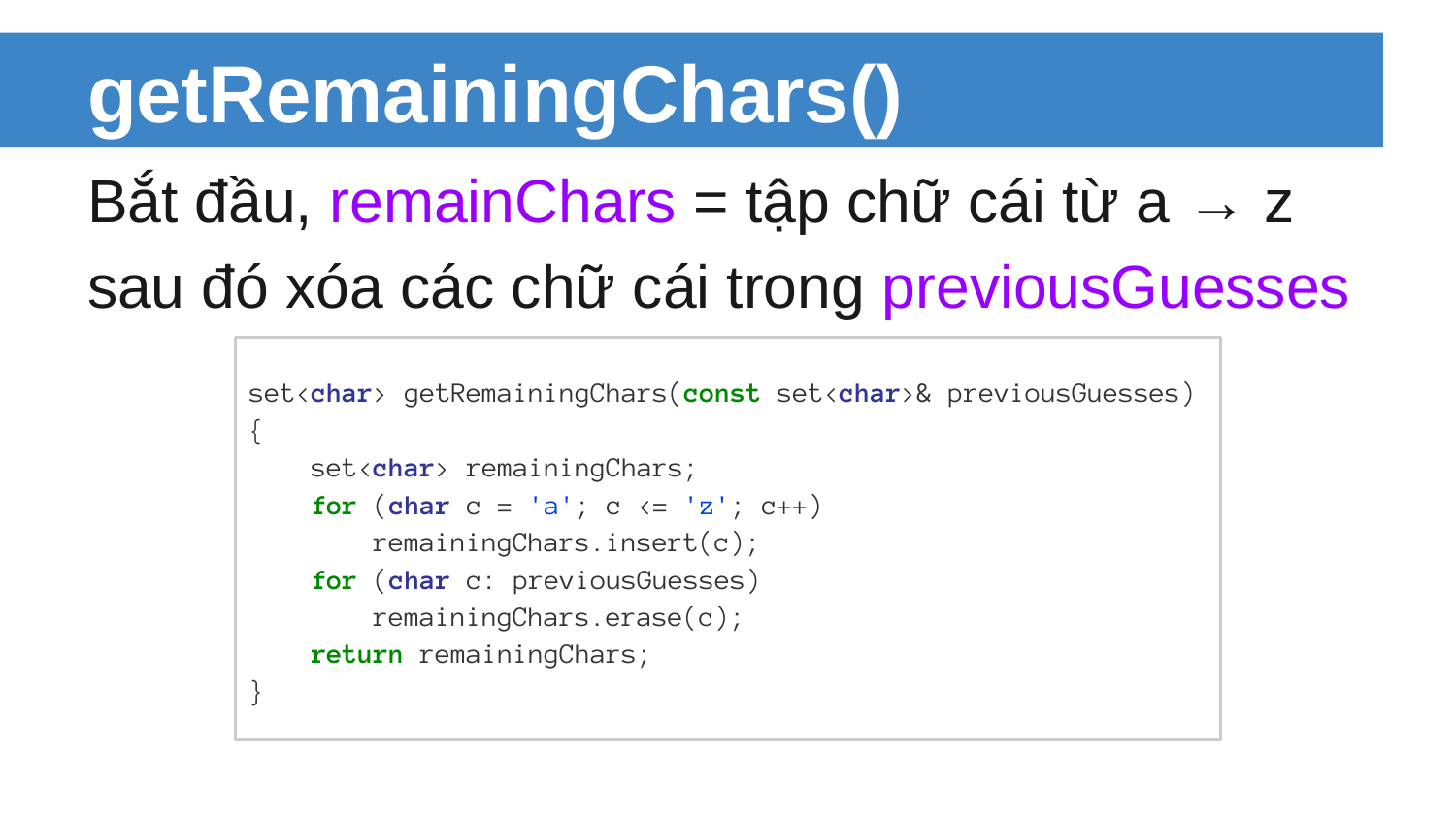

# getRemainingChars()
Bắt đầu, remainChars = tập chữ cái từ a → z
sau đó xóa các chữ cái trong previousGuesses
set<char> getRemainingChars(const set<char>& previousGuesses)
{
    set<char> remainingChars;
    for (char c = 'a'; c <= 'z'; c++)
        remainingChars.insert(c);
    for (char c: previousGuesses)
        remainingChars.erase(c);
    return remainingChars;
}